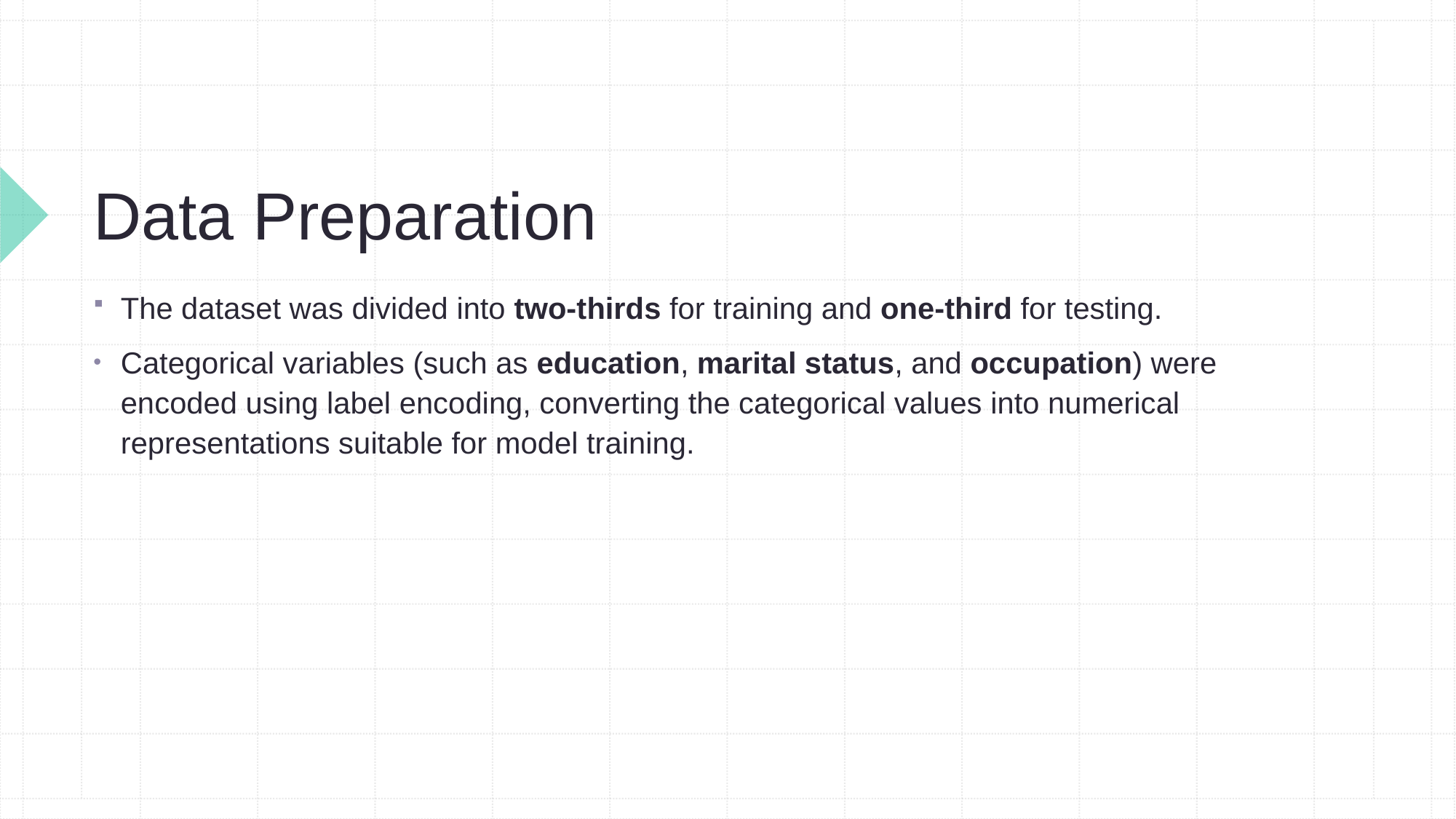

# Data Preparation
The dataset was divided into two-thirds for training and one-third for testing.
Categorical variables (such as education, marital status, and occupation) were encoded using label encoding, converting the categorical values into numerical representations suitable for model training.